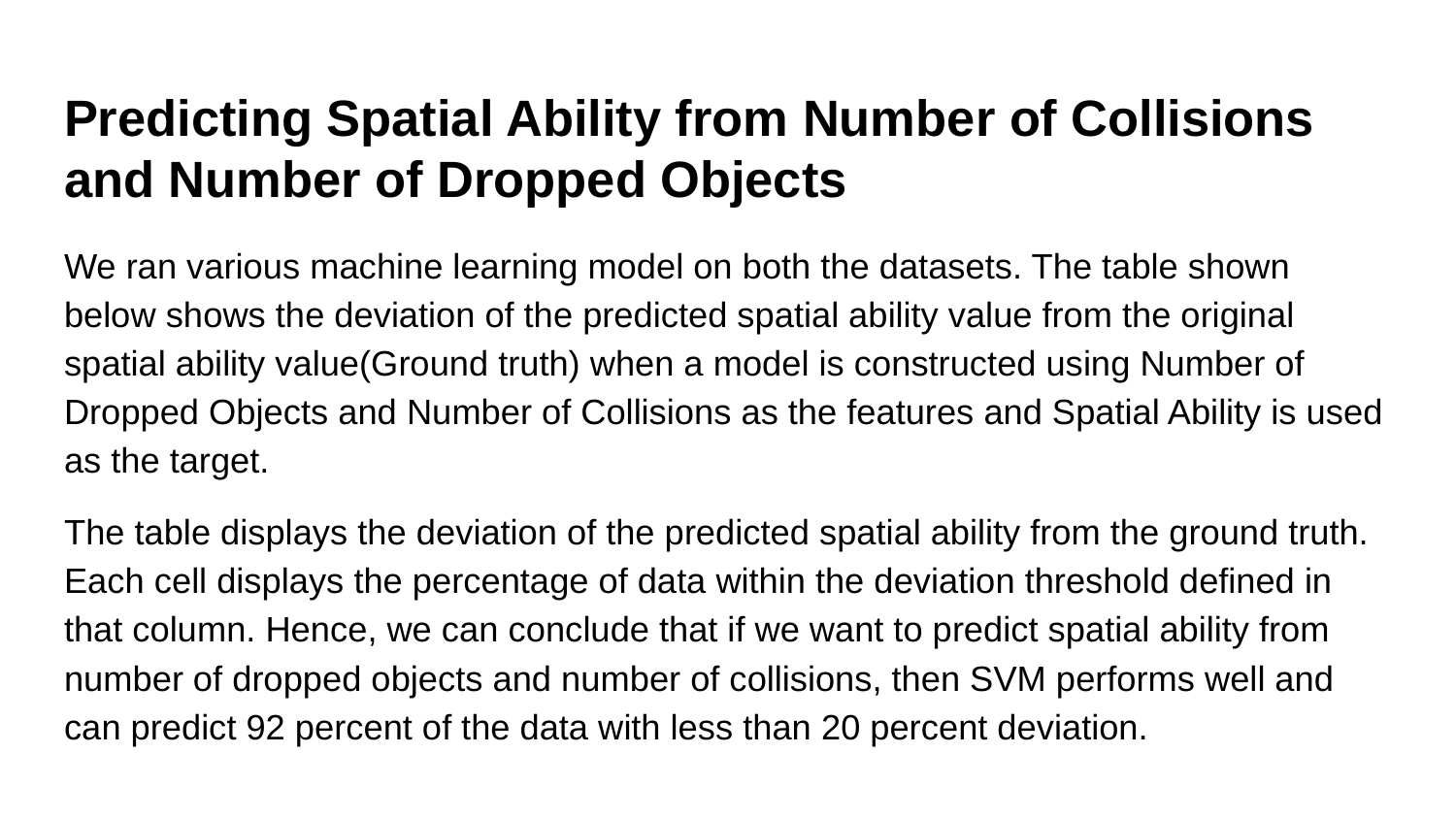

# Predicting Spatial Ability from Number of Collisions and Number of Dropped Objects
We ran various machine learning model on both the datasets. The table shown below shows the deviation of the predicted spatial ability value from the original spatial ability value(Ground truth) when a model is constructed using Number of Dropped Objects and Number of Collisions as the features and Spatial Ability is used as the target.
The table displays the deviation of the predicted spatial ability from the ground truth. Each cell displays the percentage of data within the deviation threshold defined in that column. Hence, we can conclude that if we want to predict spatial ability from number of dropped objects and number of collisions, then SVM performs well and can predict 92 percent of the data with less than 20 percent deviation.